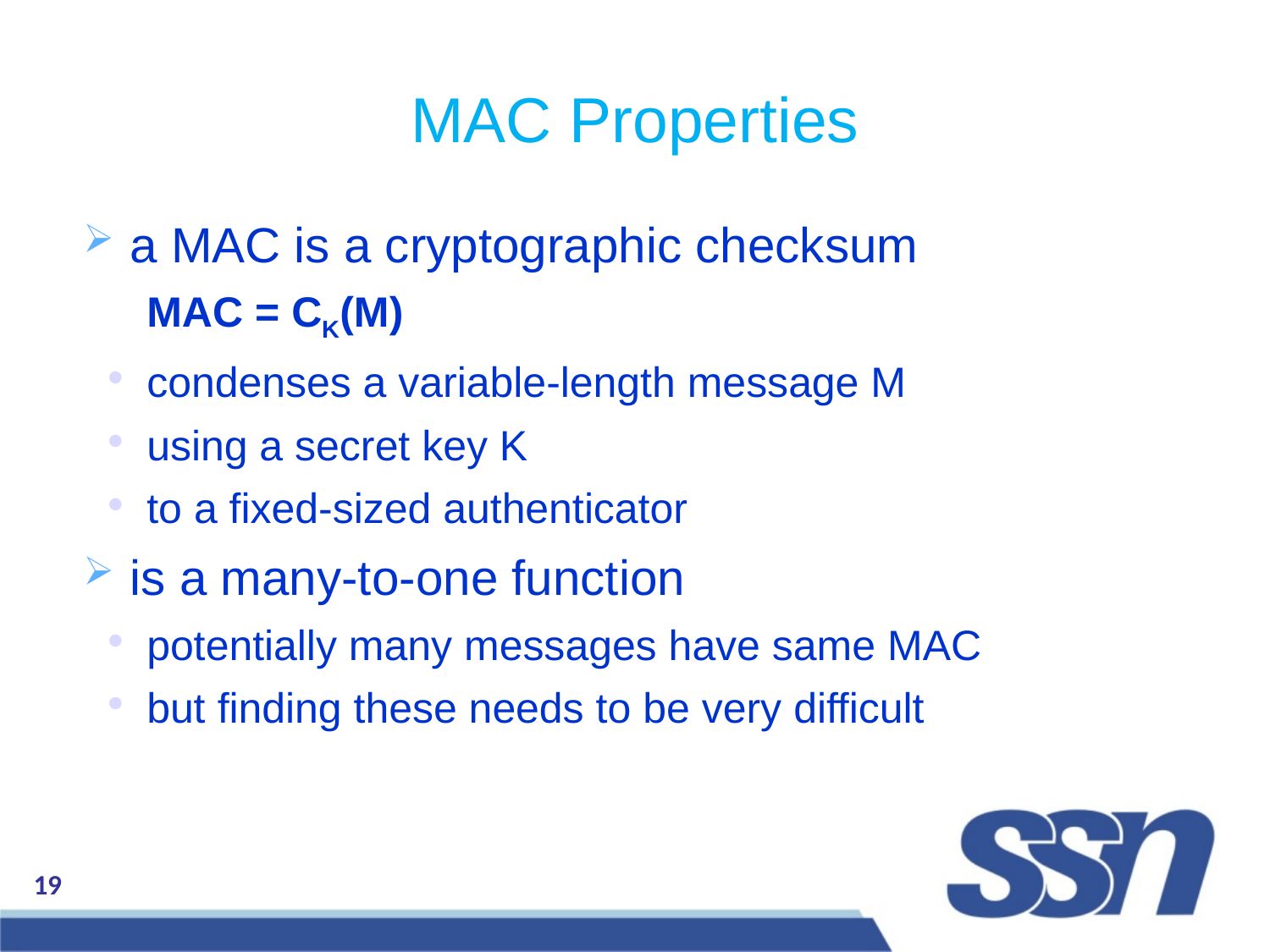

MAC Properties
a MAC is a cryptographic checksum
	MAC = CK(M)
condenses a variable-length message M
using a secret key K
to a fixed-sized authenticator
is a many-to-one function
potentially many messages have same MAC
but finding these needs to be very difficult